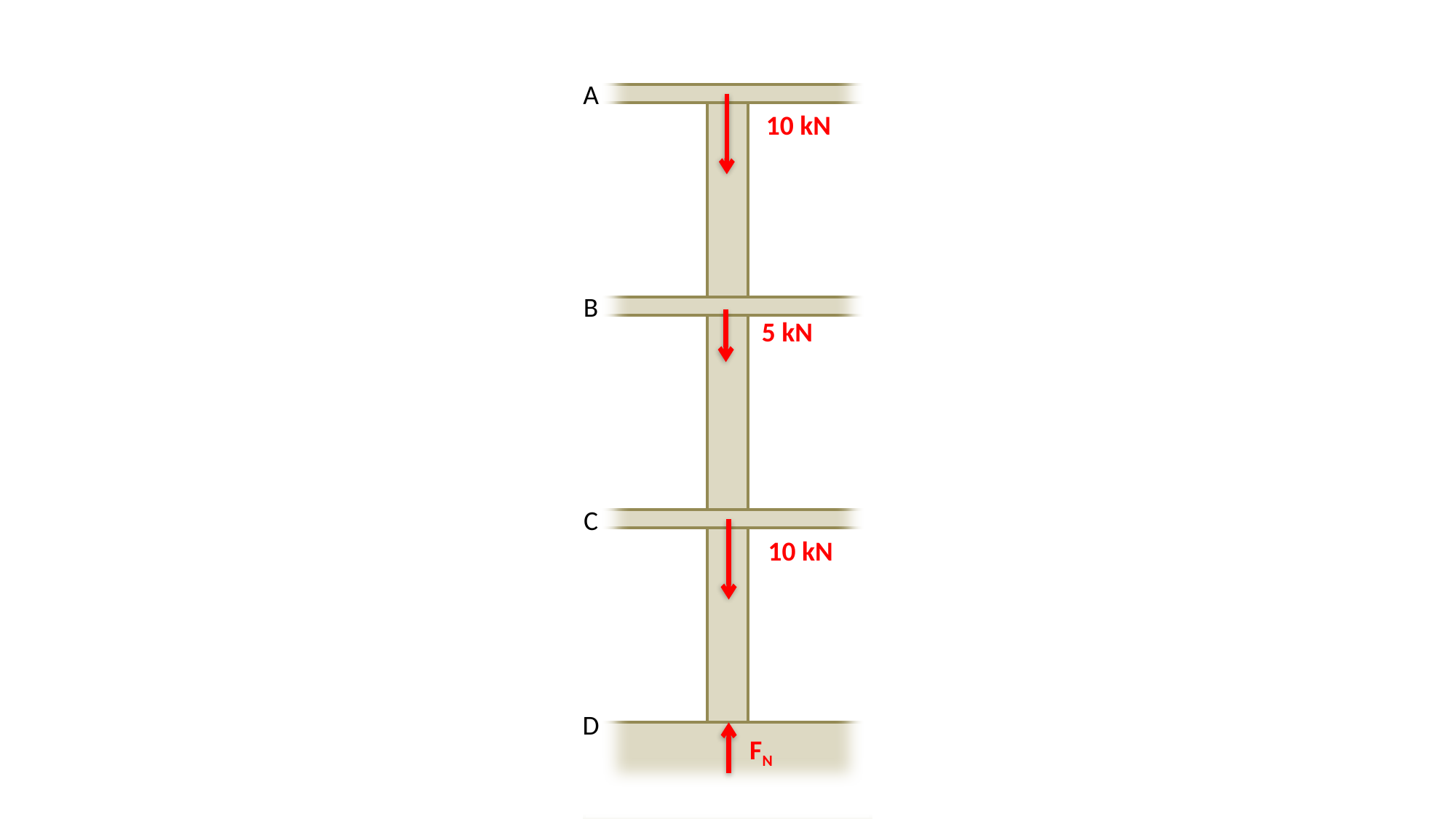

A

10 kN
B

5 kN
C

10 kN
D

FN